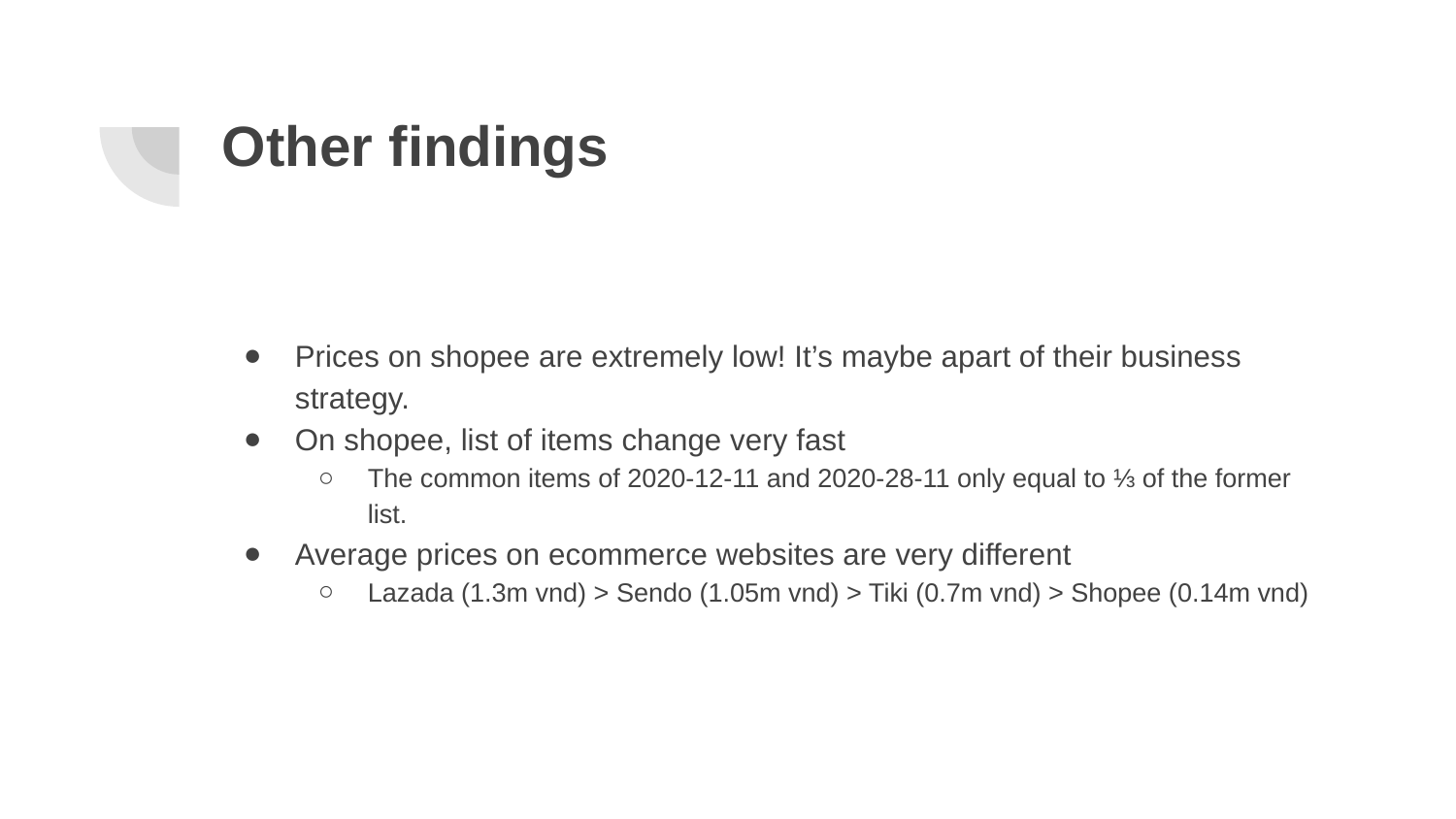

# Other findings
Prices on shopee are extremely low! It’s maybe apart of their business strategy.
On shopee, list of items change very fast
The common items of 2020-12-11 and 2020-28-11 only equal to ⅓ of the former list.
Average prices on ecommerce websites are very different
Lazada (1.3m vnd) > Sendo (1.05m vnd) > Tiki (0.7m vnd) > Shopee (0.14m vnd)